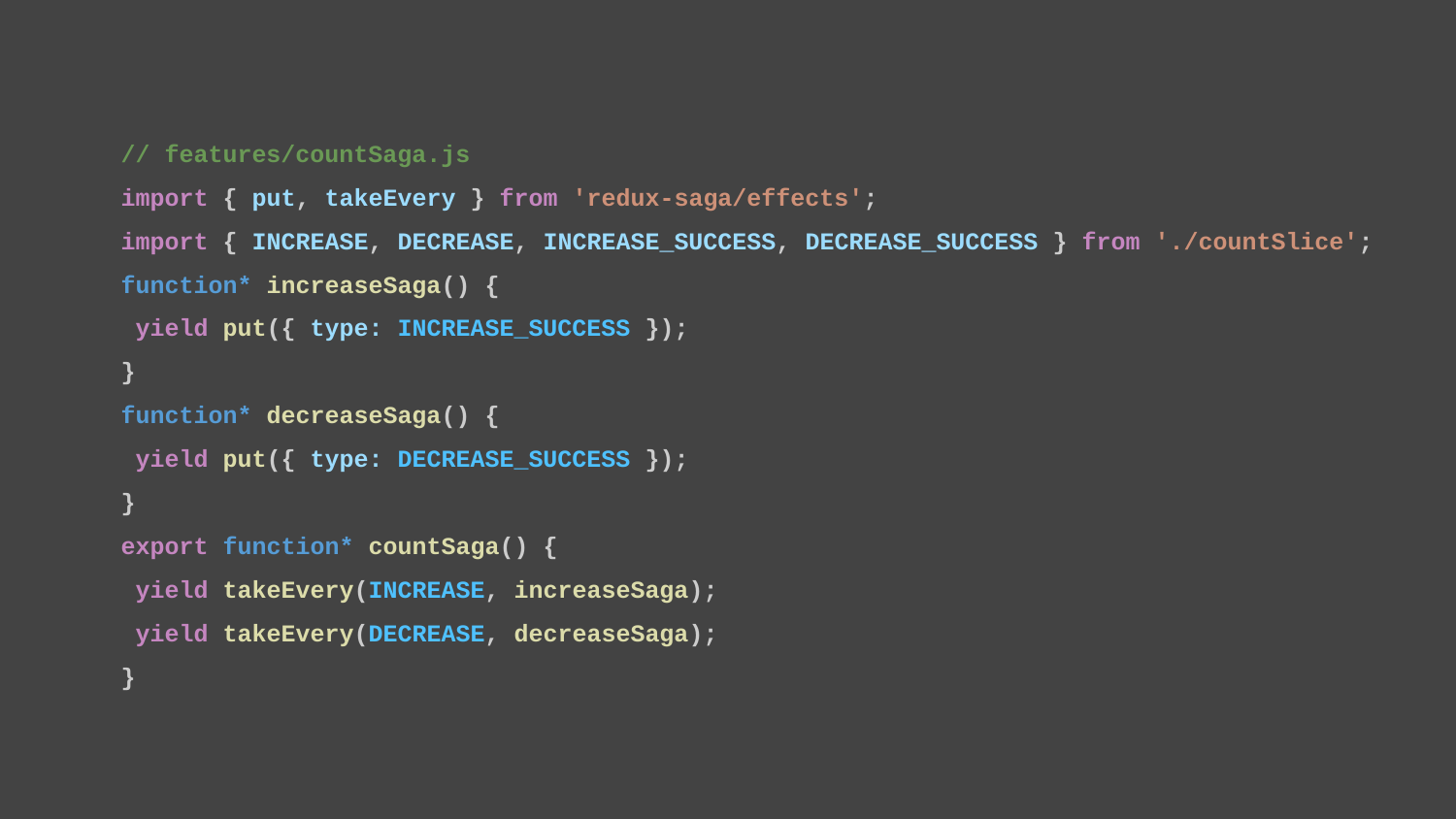

// features/countSaga.js
import { put, takeEvery } from 'redux-saga/effects';
import { INCREASE, DECREASE, INCREASE_SUCCESS, DECREASE_SUCCESS } from './countSlice';
function* increaseSaga() {
 yield put({ type: INCREASE_SUCCESS });
}
function* decreaseSaga() {
 yield put({ type: DECREASE_SUCCESS });
}
export function* countSaga() {
 yield takeEvery(INCREASE, increaseSaga);
 yield takeEvery(DECREASE, decreaseSaga);
}